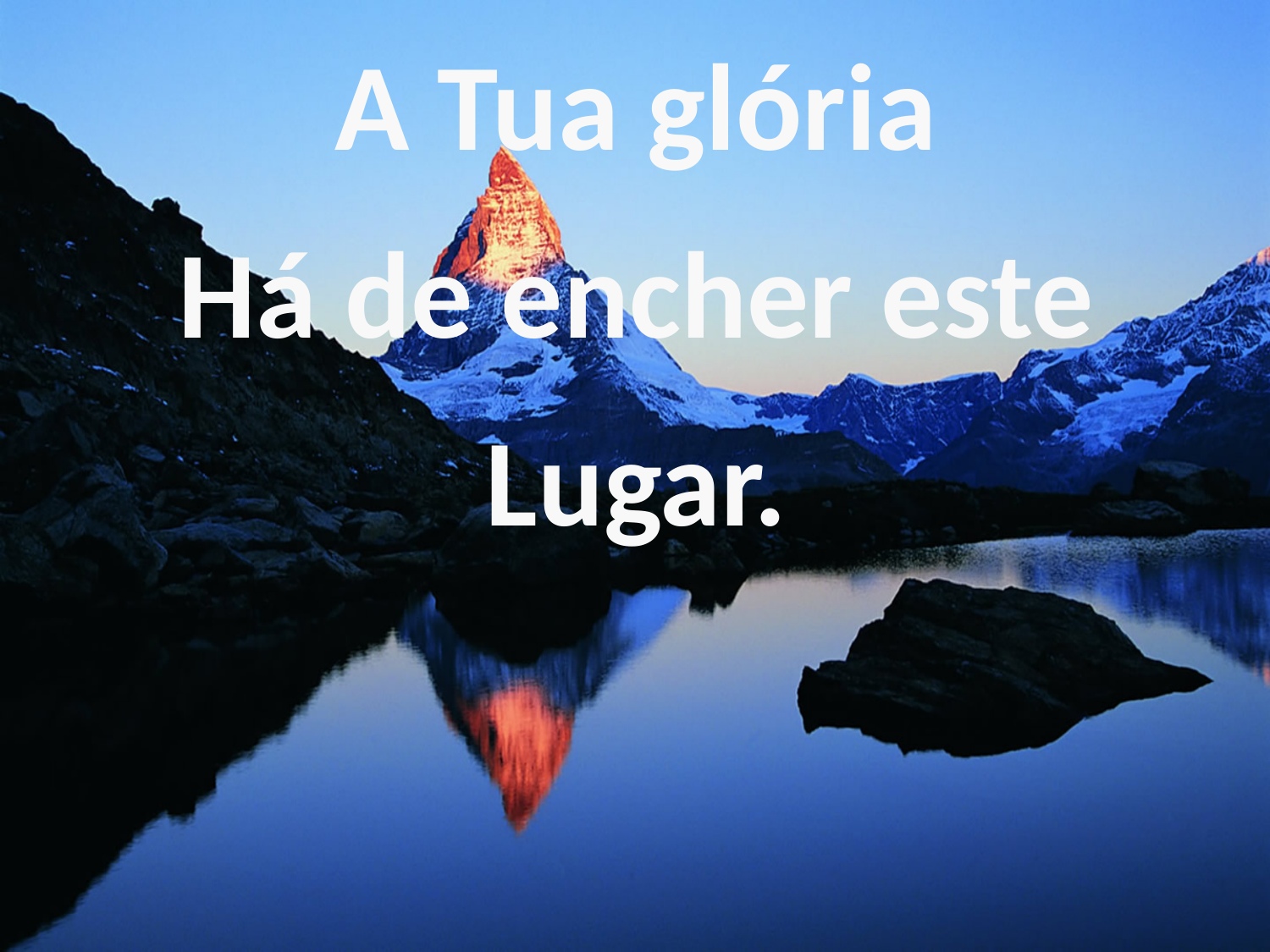

A Tua glória
Há de encher este
Lugar.